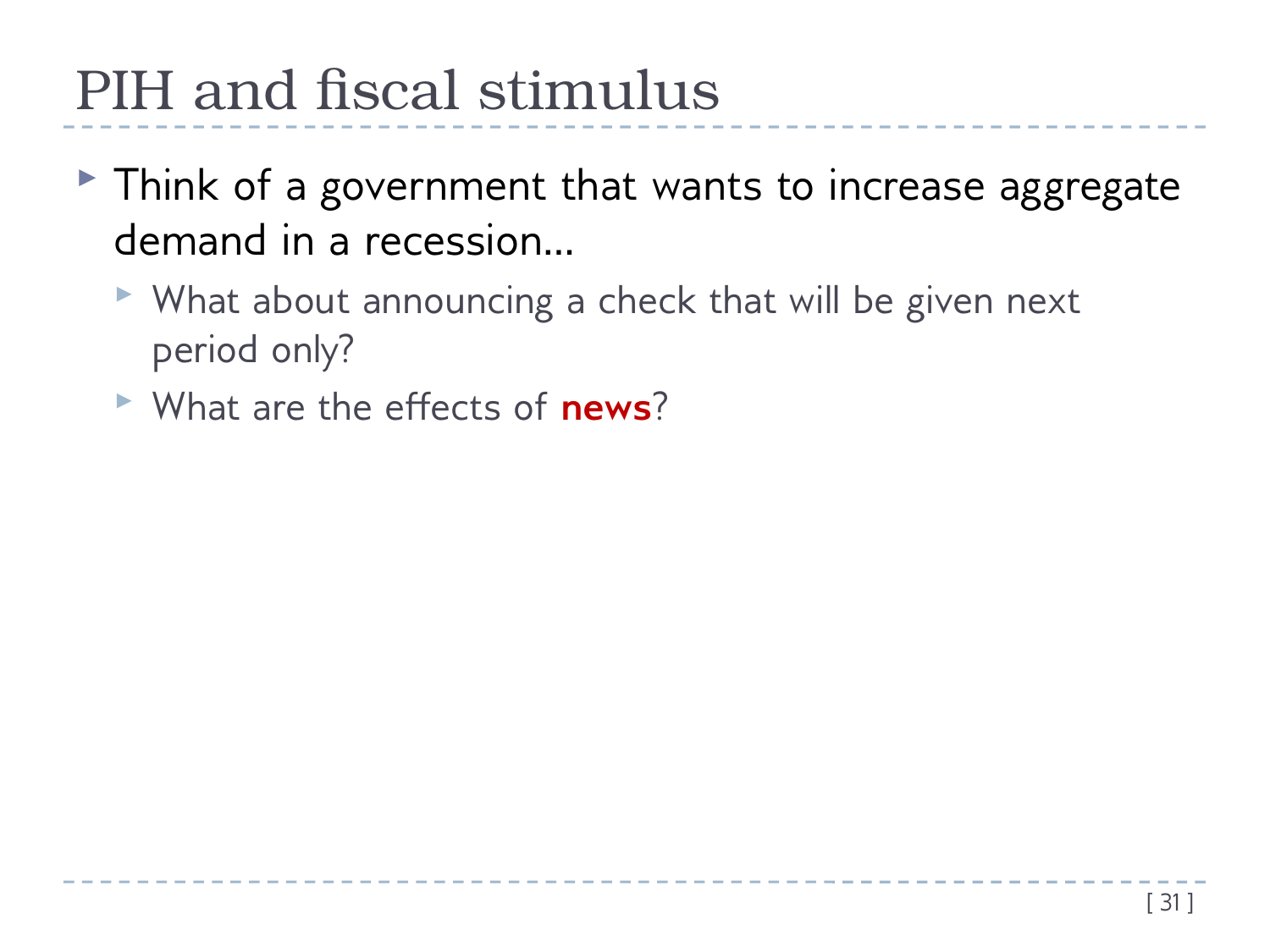

# PIH and fiscal stimulus
Think of a government that wants to increase aggregate demand in a recession…
What about announcing a check that will be given next period only?
What are the effects of news?
[ 31 ]